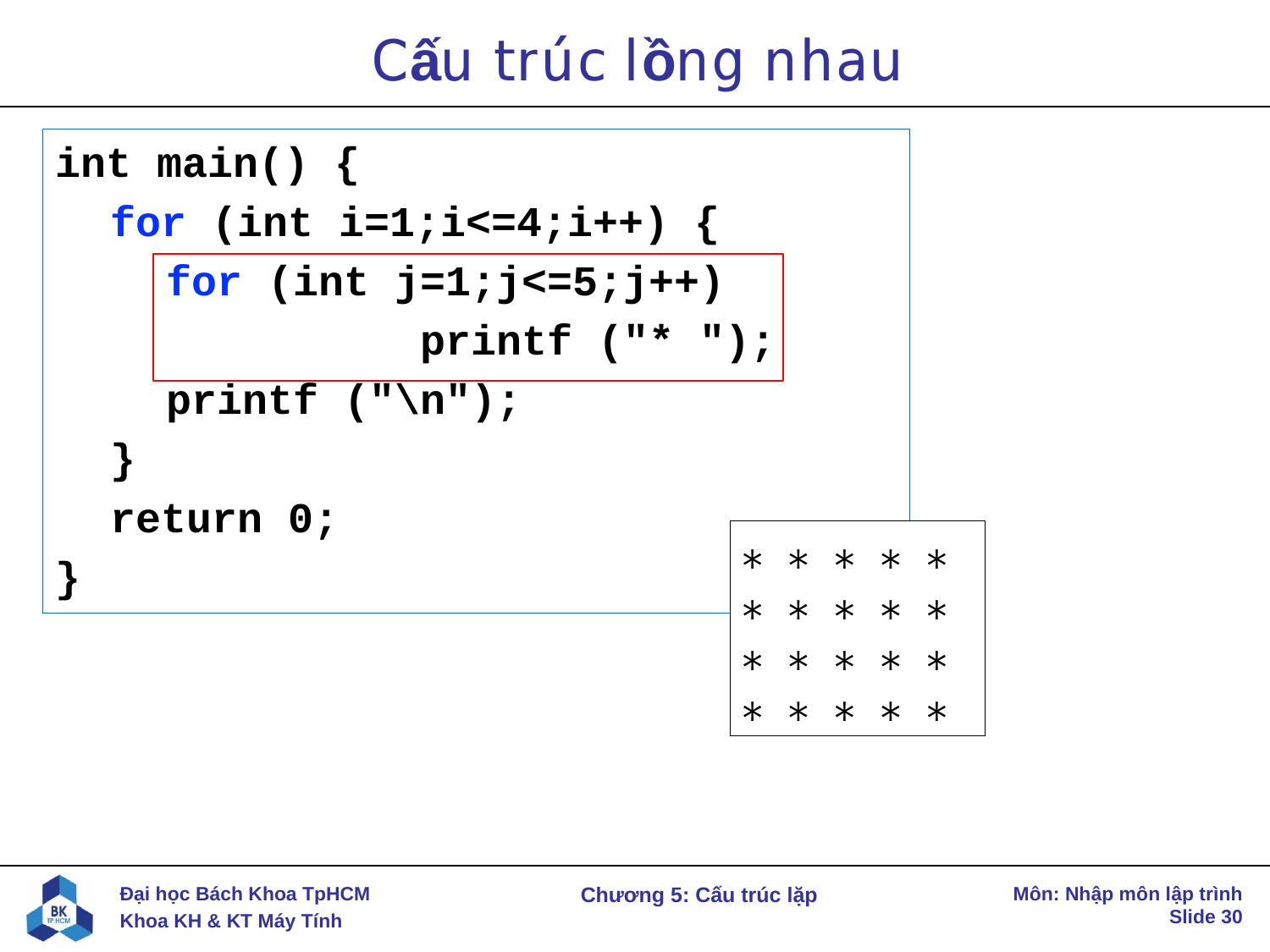

# Cấu trúc lồng nhau
int main() {
for (int i=1;i<=4;i++) {
for (int j=1;j<=5;j++)
		printf ("* ");
printf ("\n");
}
return 0;
}

* * * * *
* * * * *
* * * * *
* * * * *